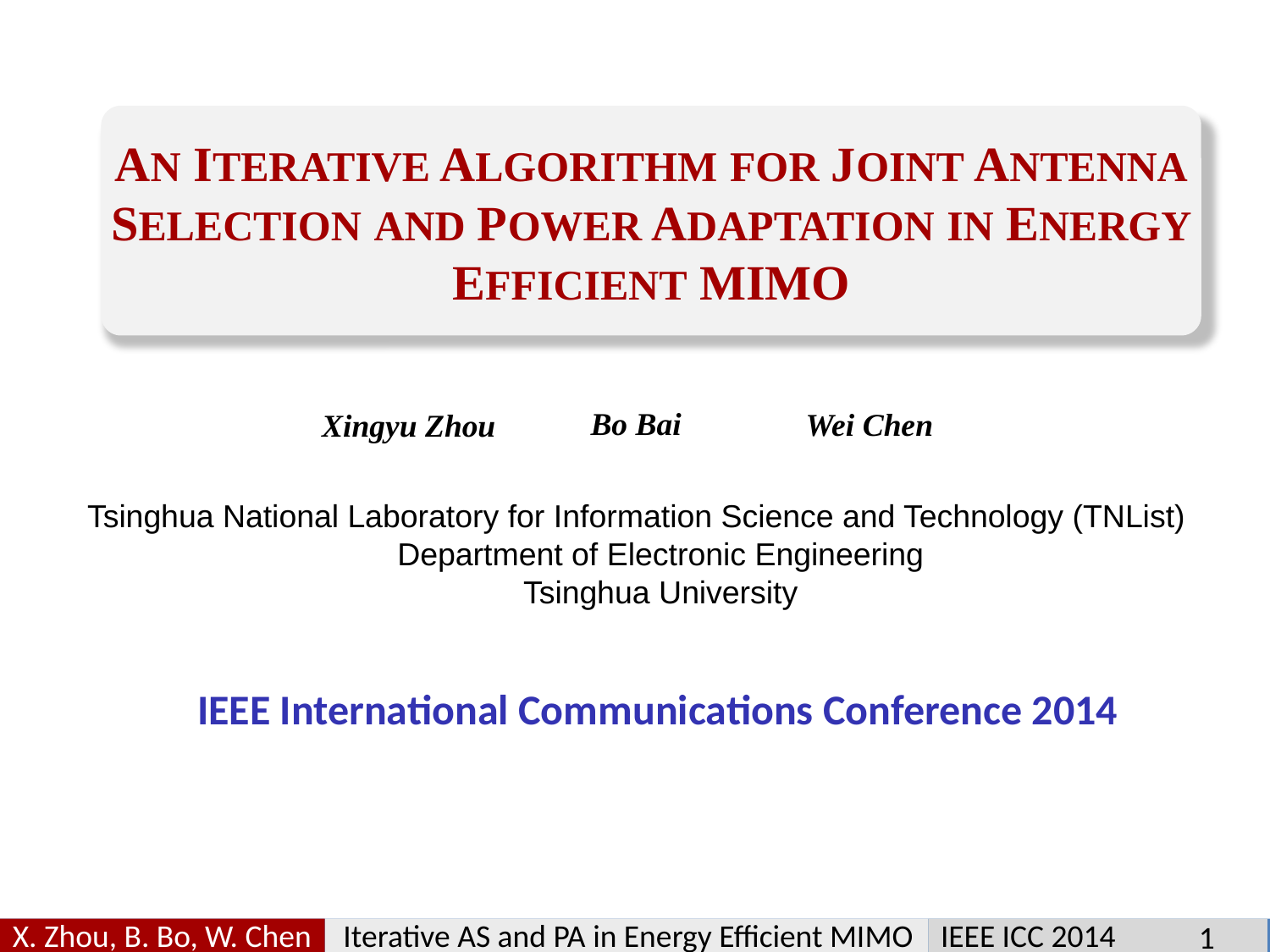

An Iterative Algorithm for Joint Antenna Selection and Power Adaptation in Energy Efficient MIMO
Bo Bai
Wei Chen
Xingyu Zhou
Is there a promising way?
Tsinghua National Laboratory for Information Science and Technology (TNList)
Department of Electronic Engineering
Tsinghua University
IEEE International Communications Conference 2014
X. Zhou, B. Bo, W. Chen
Iterative AS and PA in Energy Efficient MIMO
IEEE ICC 2014
1